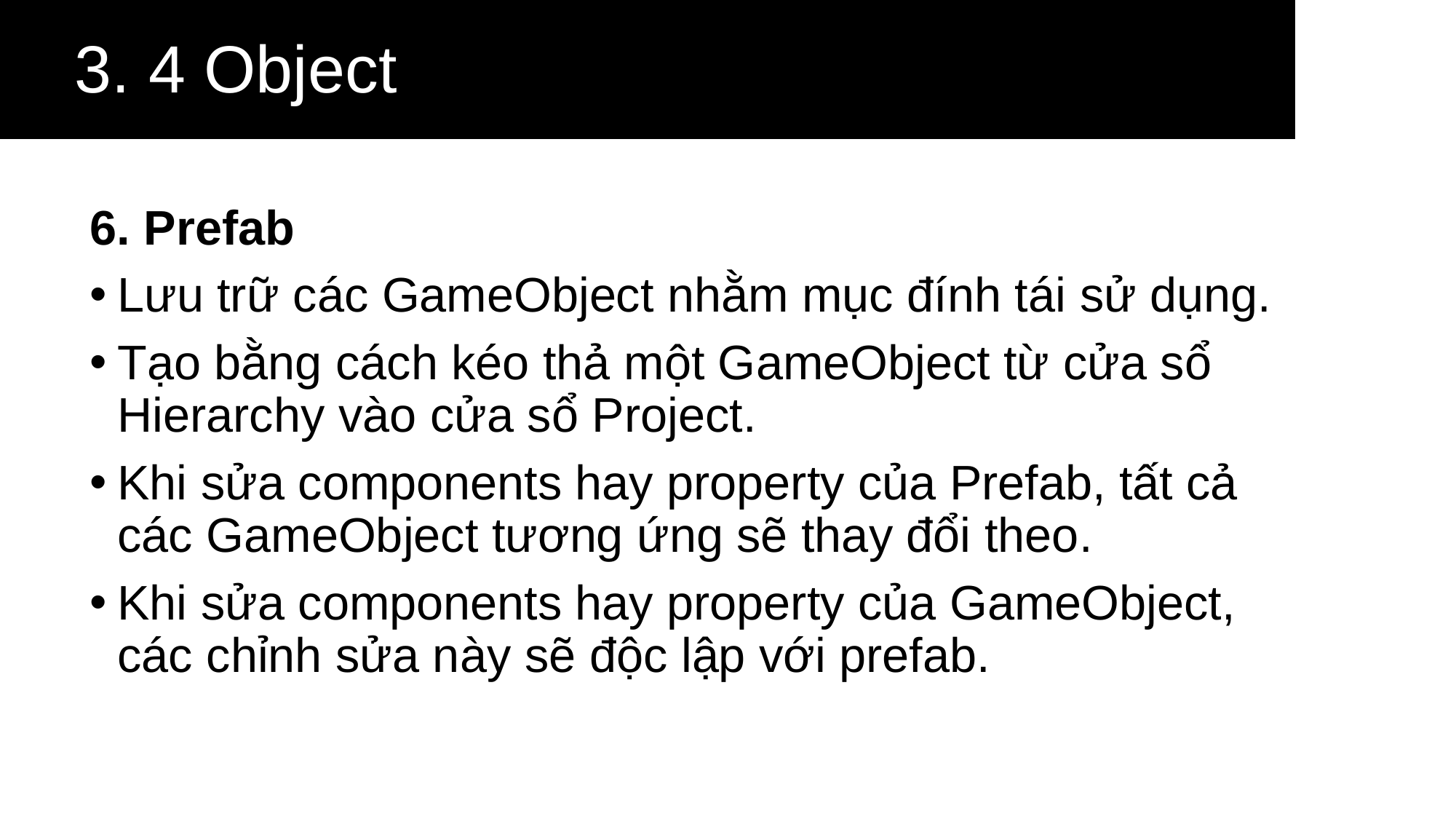

3. 4 Object
6. Prefab
Lưu trữ các GameObject nhằm mục đính tái sử dụng.
Tạo bằng cách kéo thả một GameObject từ cửa sổ Hierarchy vào cửa sổ Project.
Khi sửa components hay property của Prefab, tất cả các GameObject tương ứng sẽ thay đổi theo.
Khi sửa components hay property của GameObject, các chỉnh sửa này sẽ độc lập với prefab.